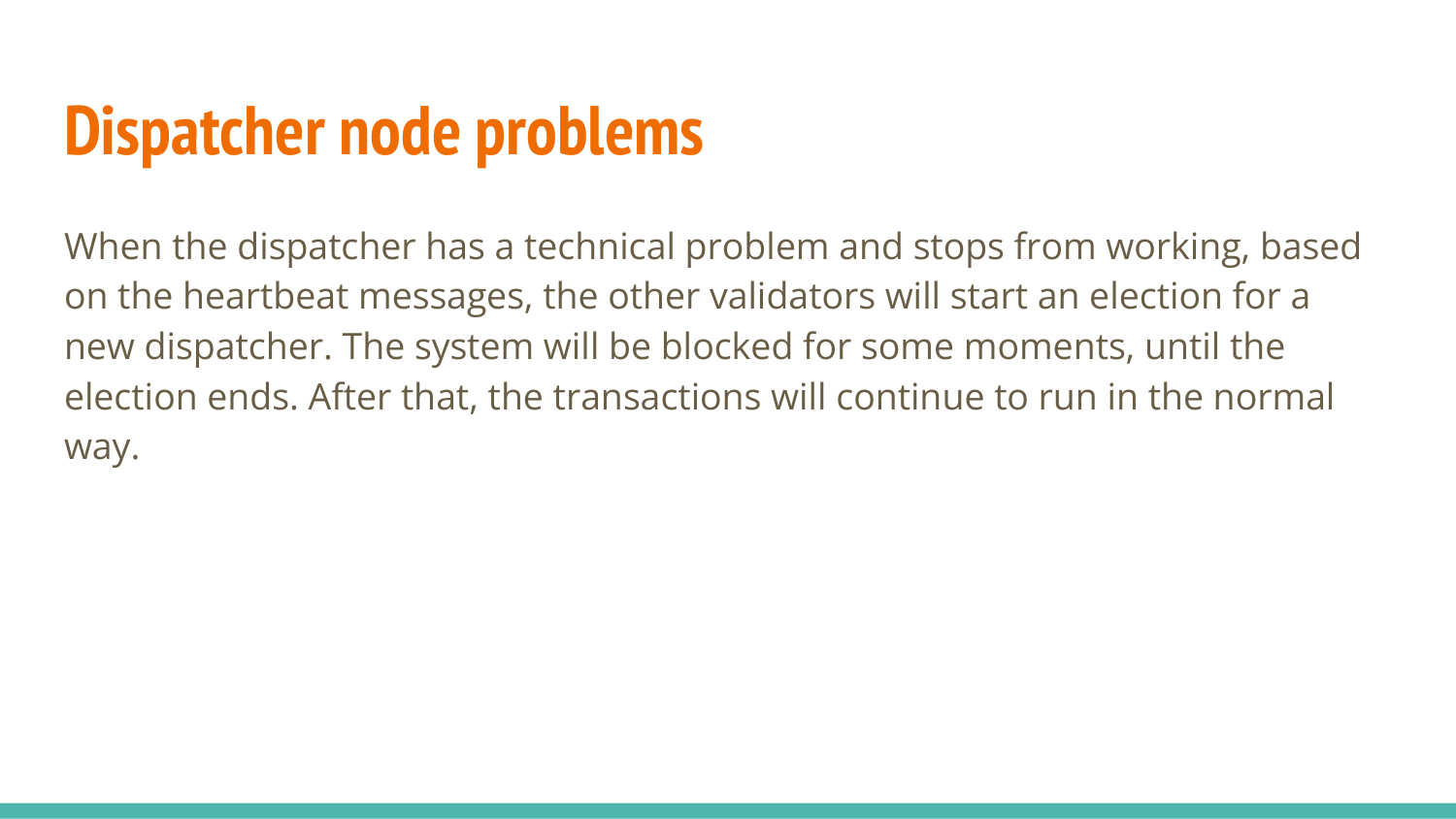

# Dispatcher node problems
When the dispatcher has a technical problem and stops from working, based on the heartbeat messages, the other validators will start an election for a new dispatcher. The system will be blocked for some moments, until the election ends. After that, the transactions will continue to run in the normal way.